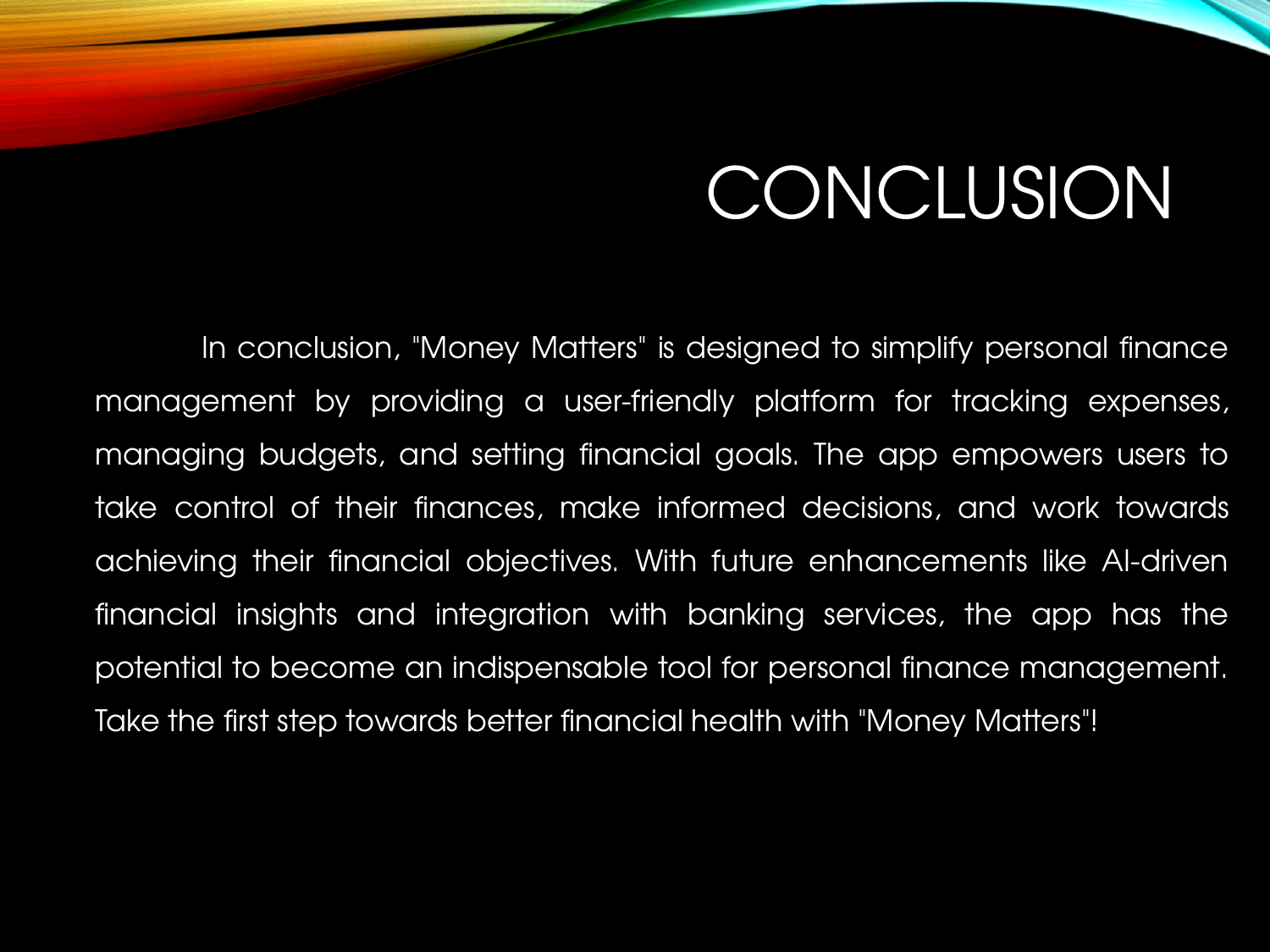

# Conclusion
	In conclusion, "Money Matters" is designed to simplify personal finance management by providing a user-friendly platform for tracking expenses, managing budgets, and setting financial goals. The app empowers users to take control of their finances, make informed decisions, and work towards achieving their financial objectives. With future enhancements like AI-driven financial insights and integration with banking services, the app has the potential to become an indispensable tool for personal finance management. Take the first step towards better financial health with "Money Matters"!